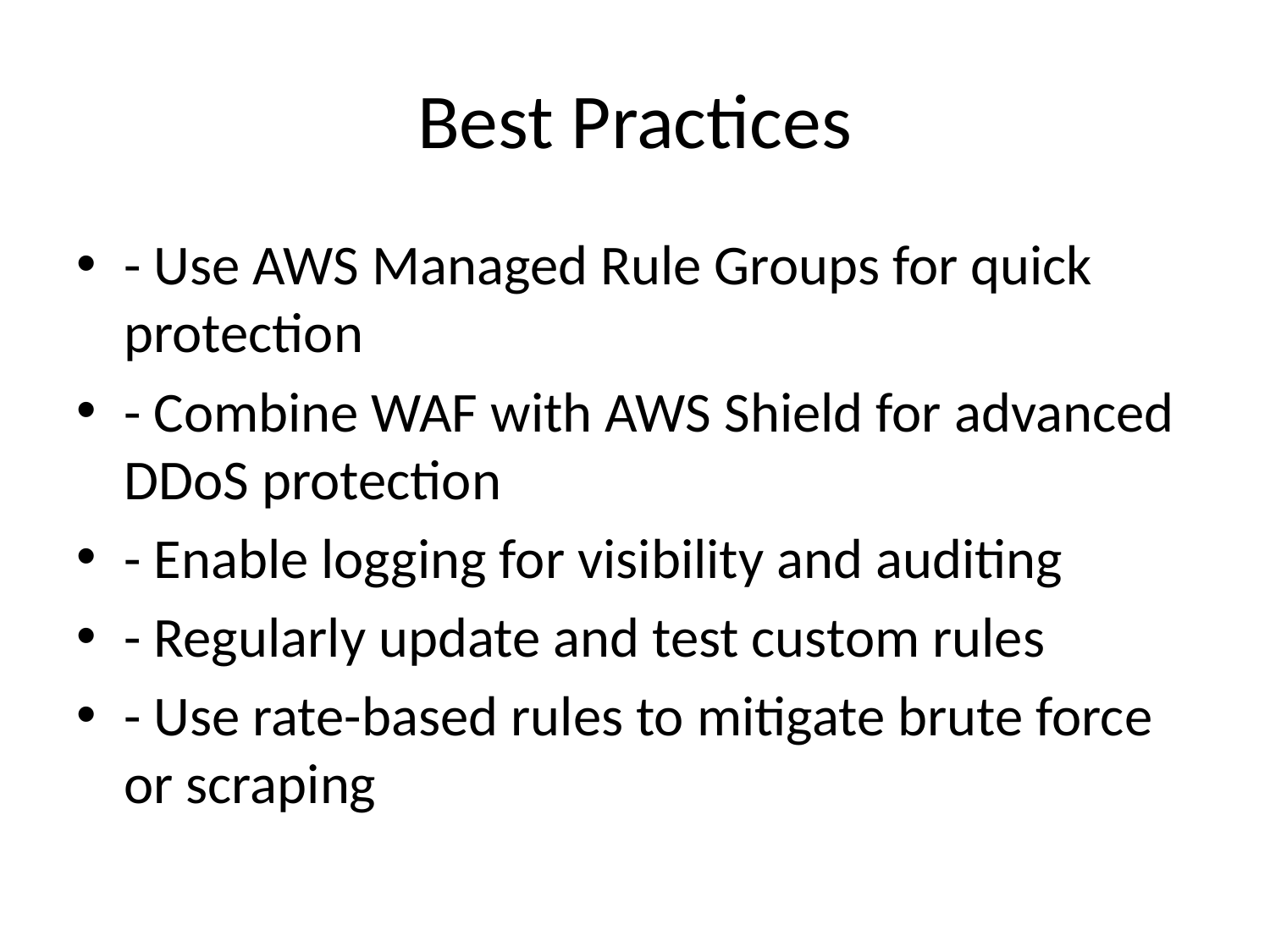

# Best Practices
- Use AWS Managed Rule Groups for quick protection
- Combine WAF with AWS Shield for advanced DDoS protection
- Enable logging for visibility and auditing
- Regularly update and test custom rules
- Use rate-based rules to mitigate brute force or scraping